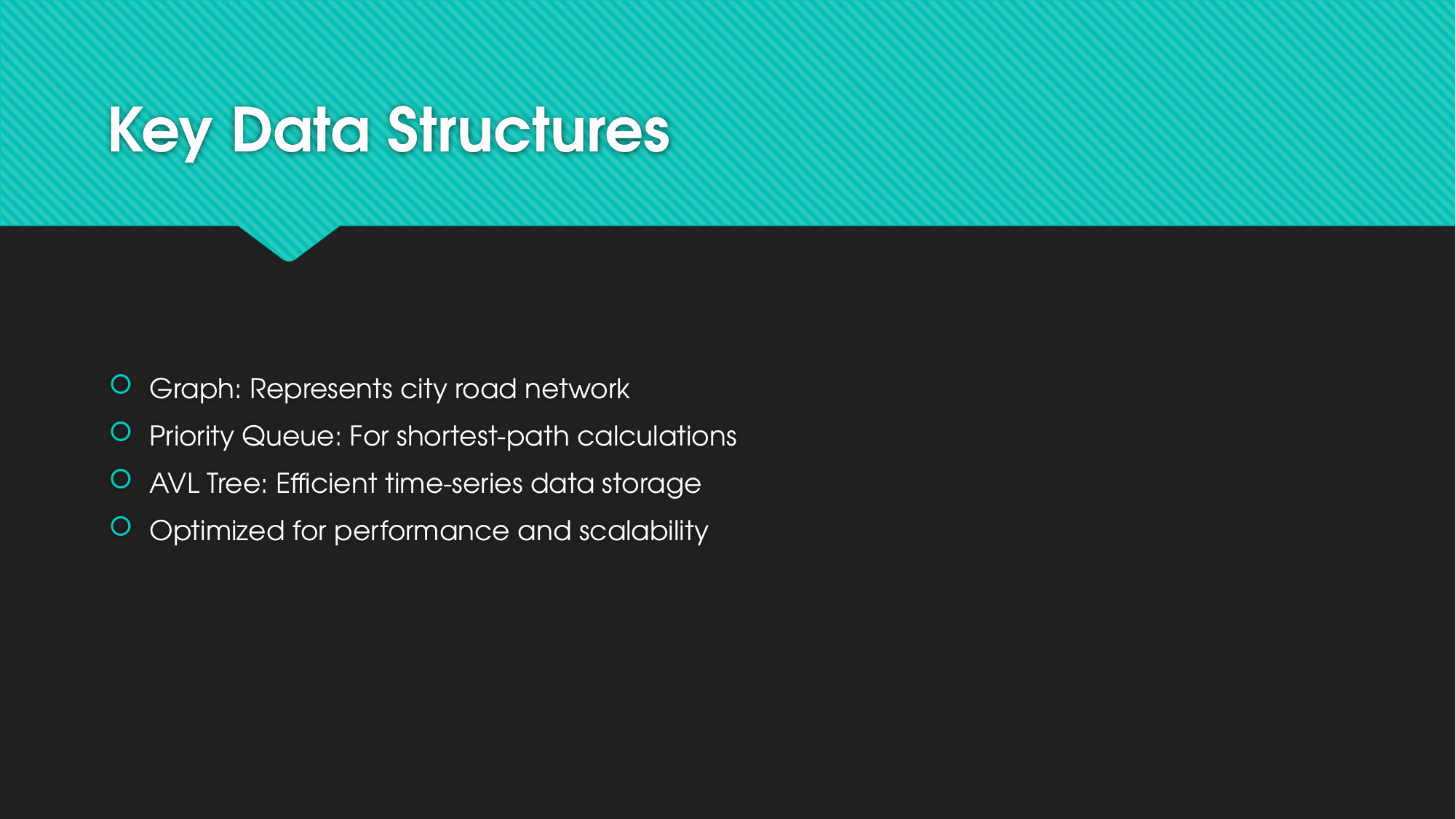

# Key Data Structures
Graph: Represents city road network
Priority Queue: For shortest-path calculations
AVL Tree: Efficient time-series data storage
Optimized for performance and scalability